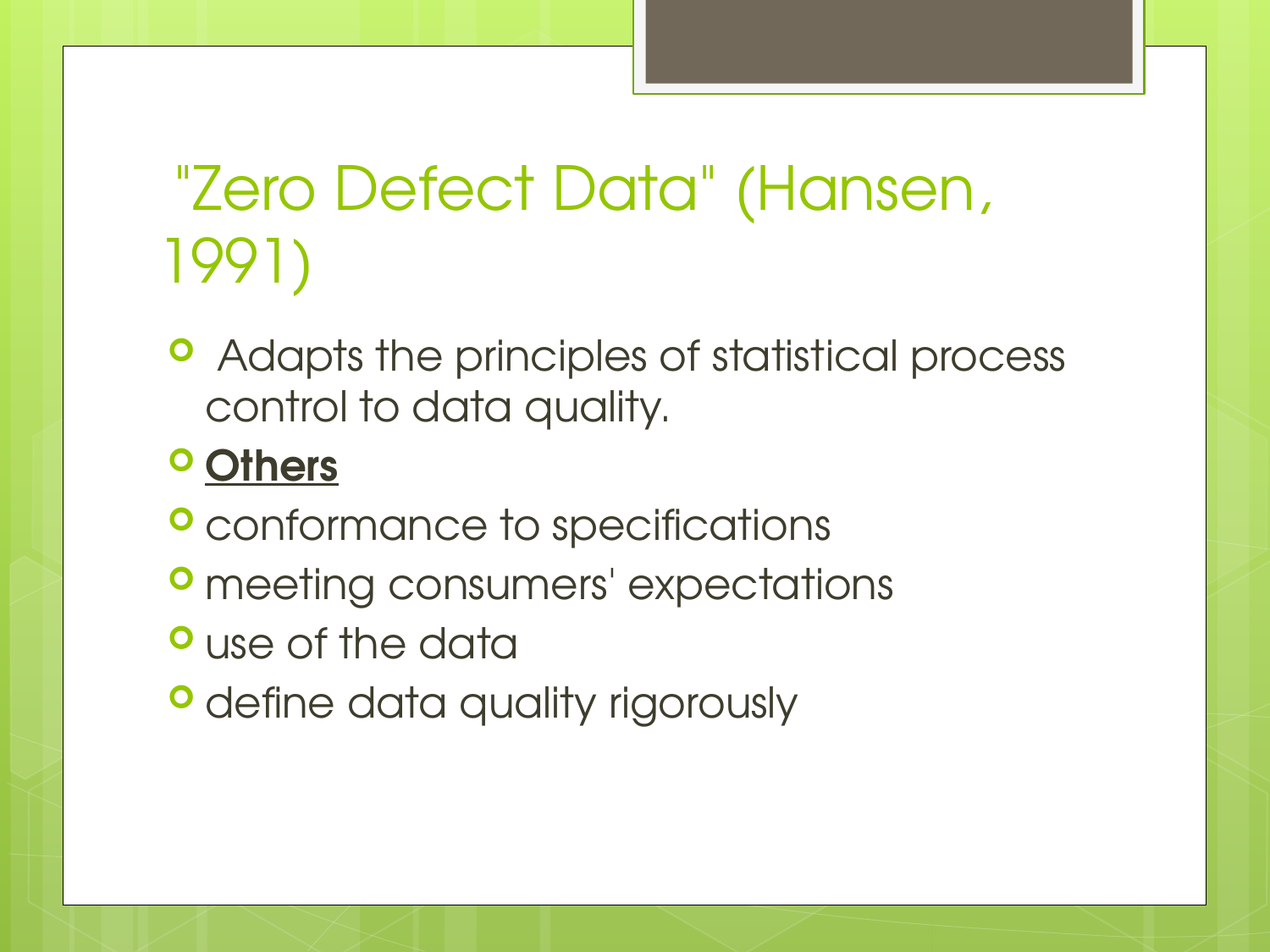

# "Zero Defect Data" (Hansen, 1991)
 Adapts the principles of statistical process control to data quality.
Others
conformance to specifications
meeting consumers' expectations
use of the data
define data quality rigorously